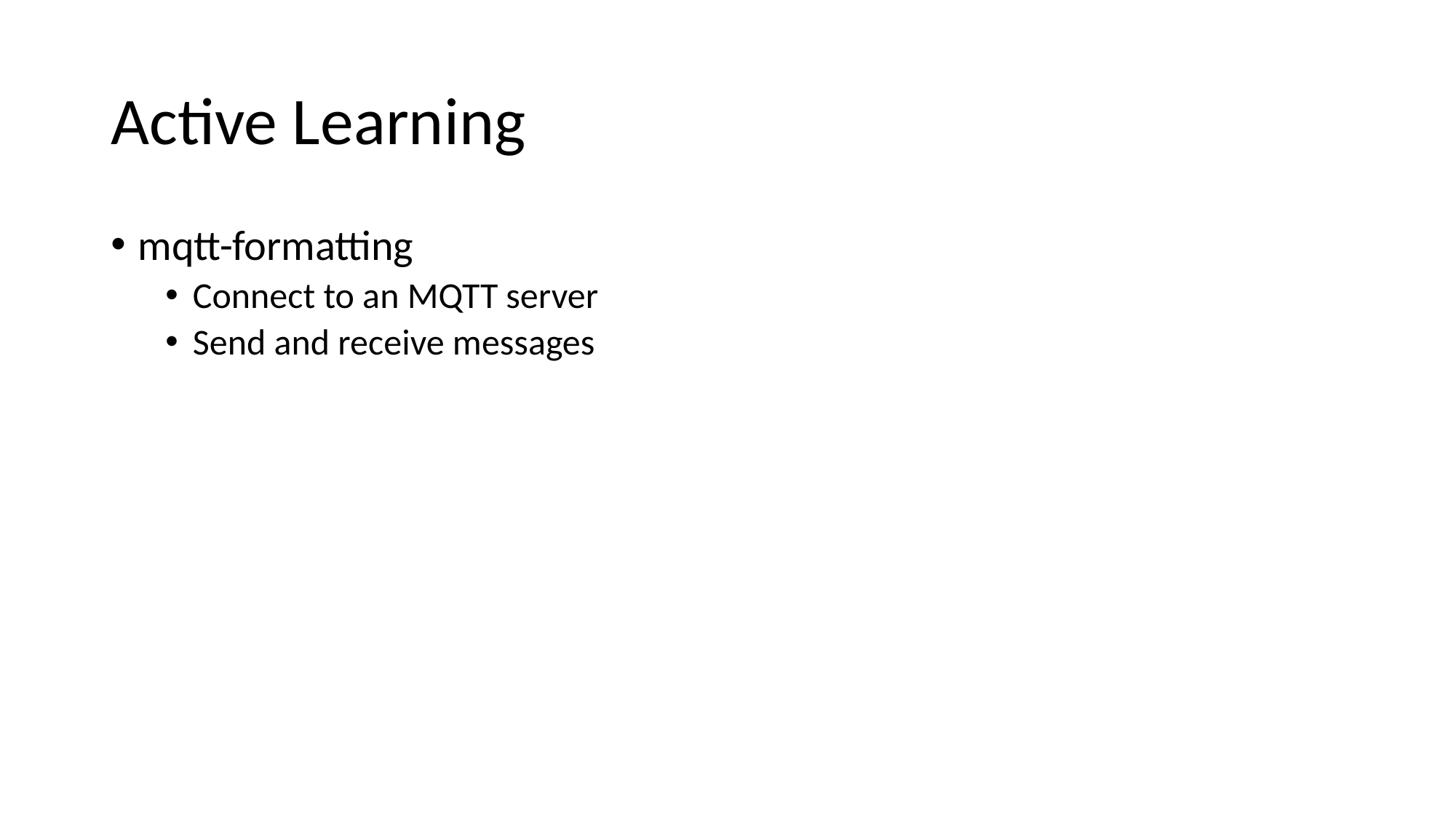

# Active Learning
mqtt-formatting
Connect to an MQTT server
Send and receive messages